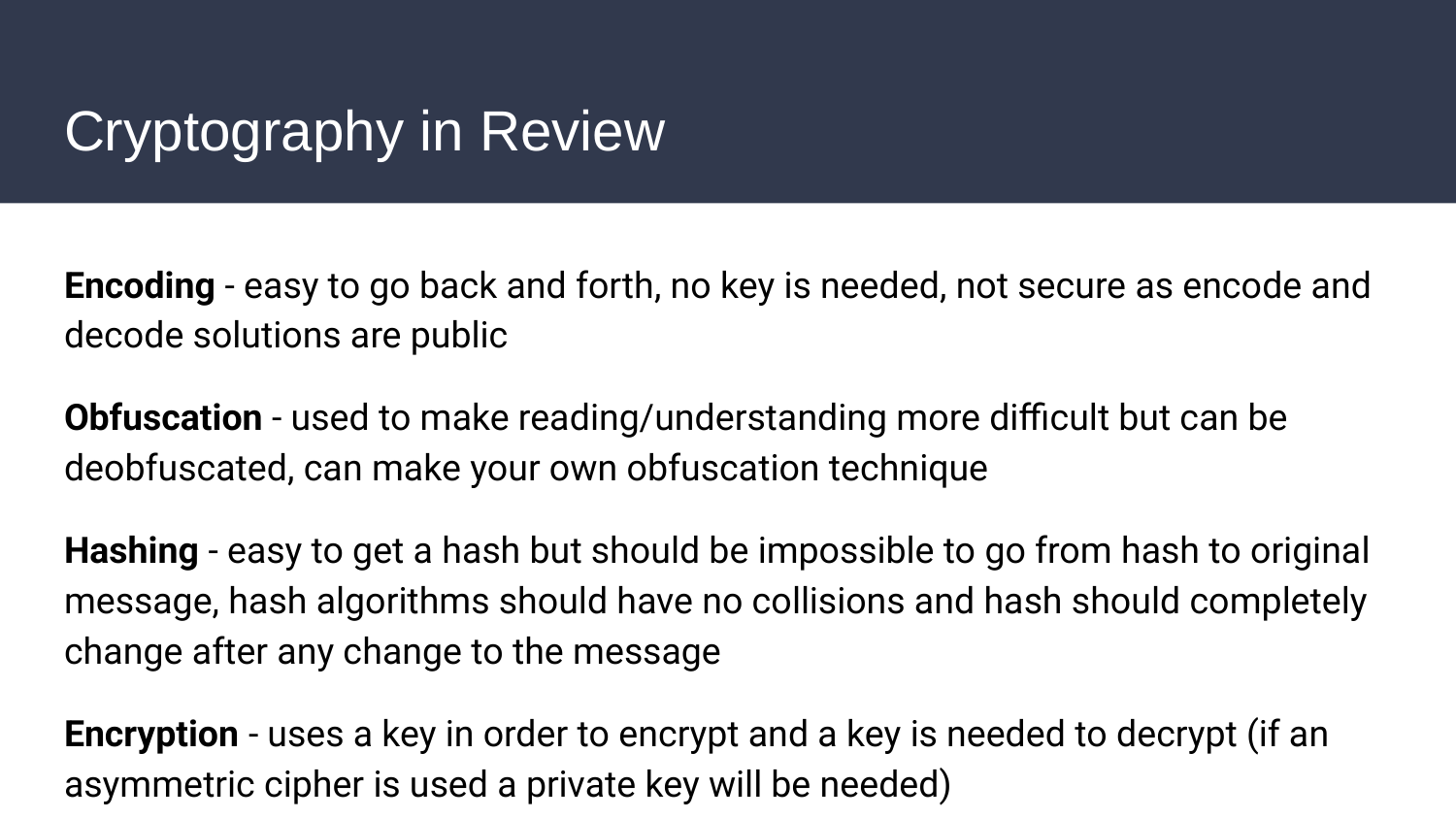

# Cryptography in Review
Encoding - easy to go back and forth, no key is needed, not secure as encode and decode solutions are public
Obfuscation - used to make reading/understanding more difficult but can be deobfuscated, can make your own obfuscation technique
Hashing - easy to get a hash but should be impossible to go from hash to original message, hash algorithms should have no collisions and hash should completely change after any change to the message
Encryption - uses a key in order to encrypt and a key is needed to decrypt (if an asymmetric cipher is used a private key will be needed)